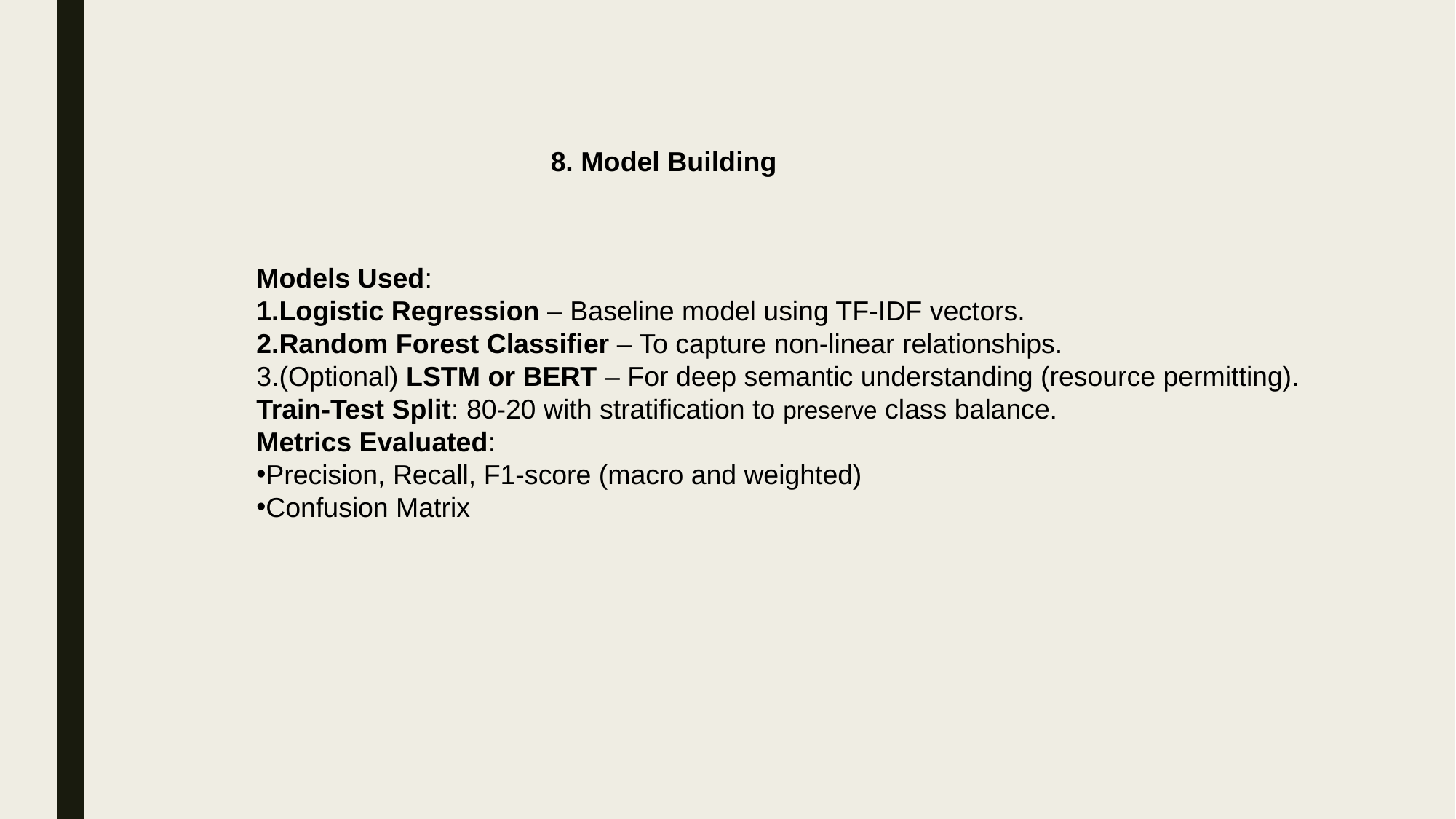

8. Model Building

Models Used:
Logistic Regression – Baseline model using TF-IDF vectors.
Random Forest Classifier – To capture non-linear relationships.
(Optional) LSTM or BERT – For deep semantic understanding (resource permitting).
Train-Test Split: 80-20 with stratification to preserve class balance.
Metrics Evaluated:
Precision, Recall, F1-score (macro and weighted)
Confusion Matrix